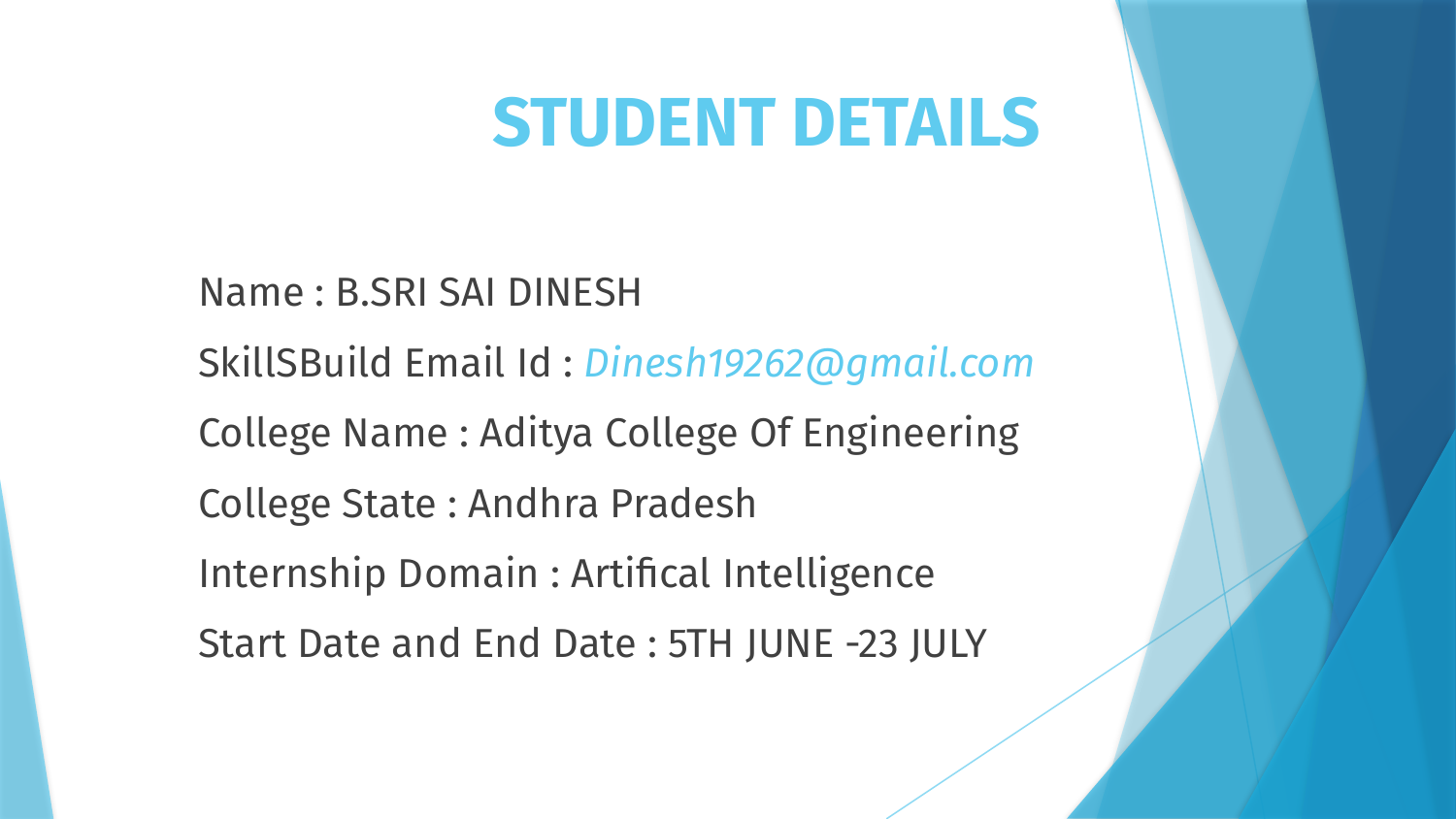

# STUDENT DETAILS

Name : B.SRI SAI DINESH
SkillSBuild Email Id : Dinesh19262@gmail.com
College Name : Aditya College Of Engineering
College State : Andhra Pradesh
Internship Domain : Artifical Intelligence
Start Date and End Date : 5TH JUNE -23 JULY